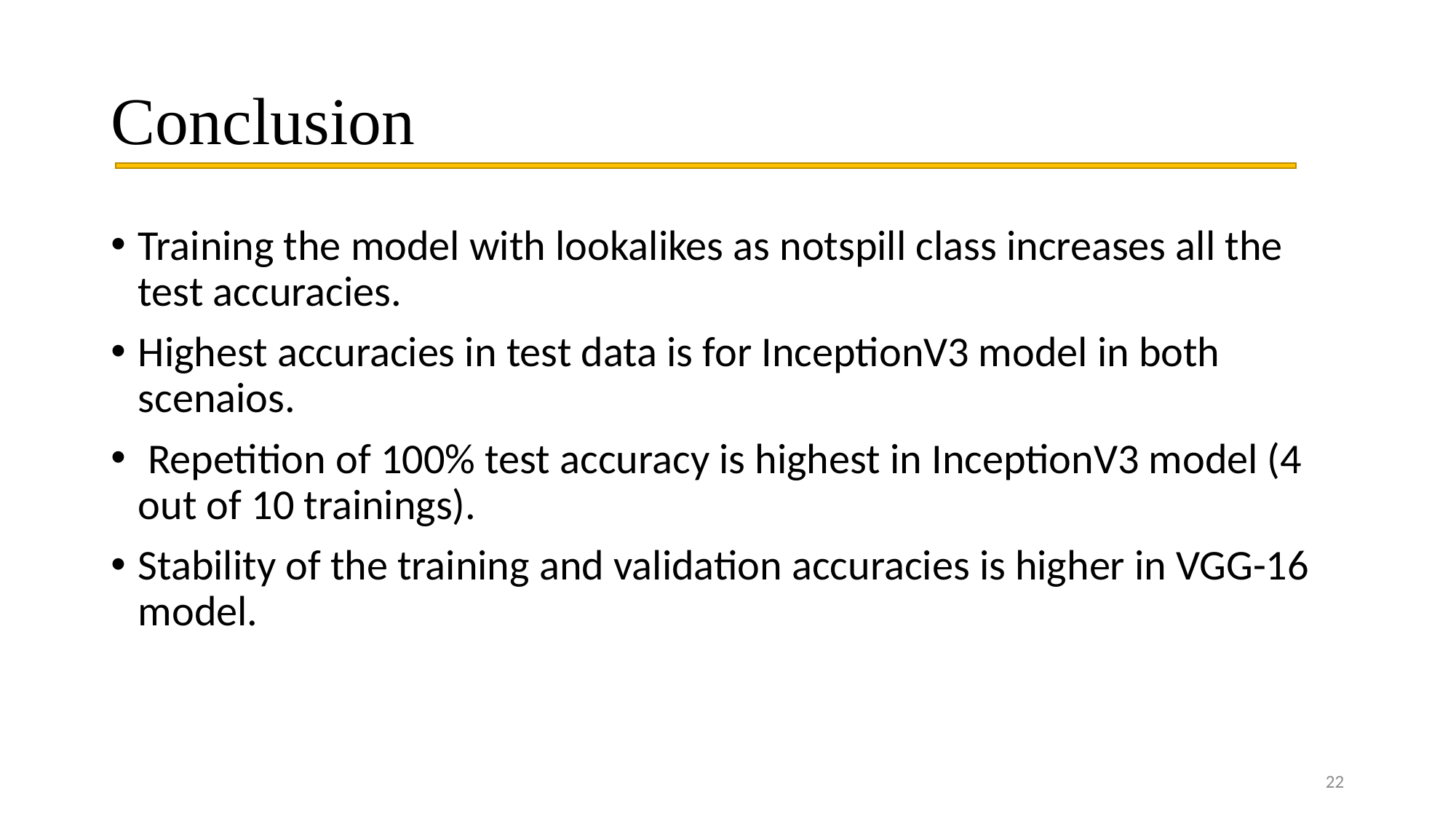

# Conclusion

Training the model with lookalikes as notspill class increases all the test accuracies.
Highest accuracies in test data is for InceptionV3 model in both scenaios.
 Repetition of 100% test accuracy is highest in InceptionV3 model (4 out of 10 trainings).
Stability of the training and validation accuracies is higher in VGG-16 model.

22